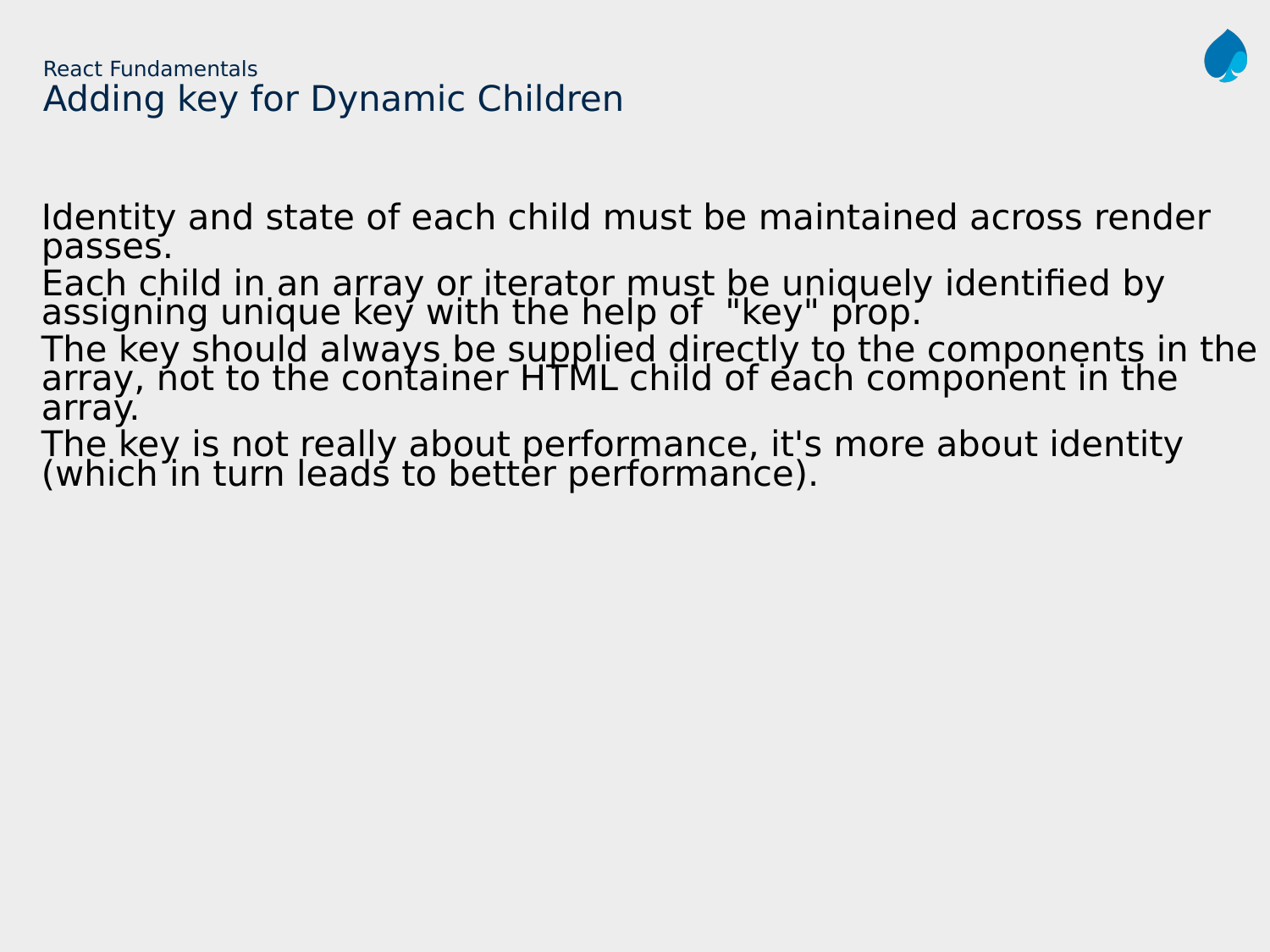

# React Fundamentals Adding key for Dynamic Children
Identity and state of each child must be maintained across render passes.
Each child in an array or iterator must be uniquely identified by assigning unique key with the help of  "key" prop.
The key should always be supplied directly to the components in the array, not to the container HTML child of each component in the array.
The key is not really about performance, it's more about identity (which in turn leads to better performance).